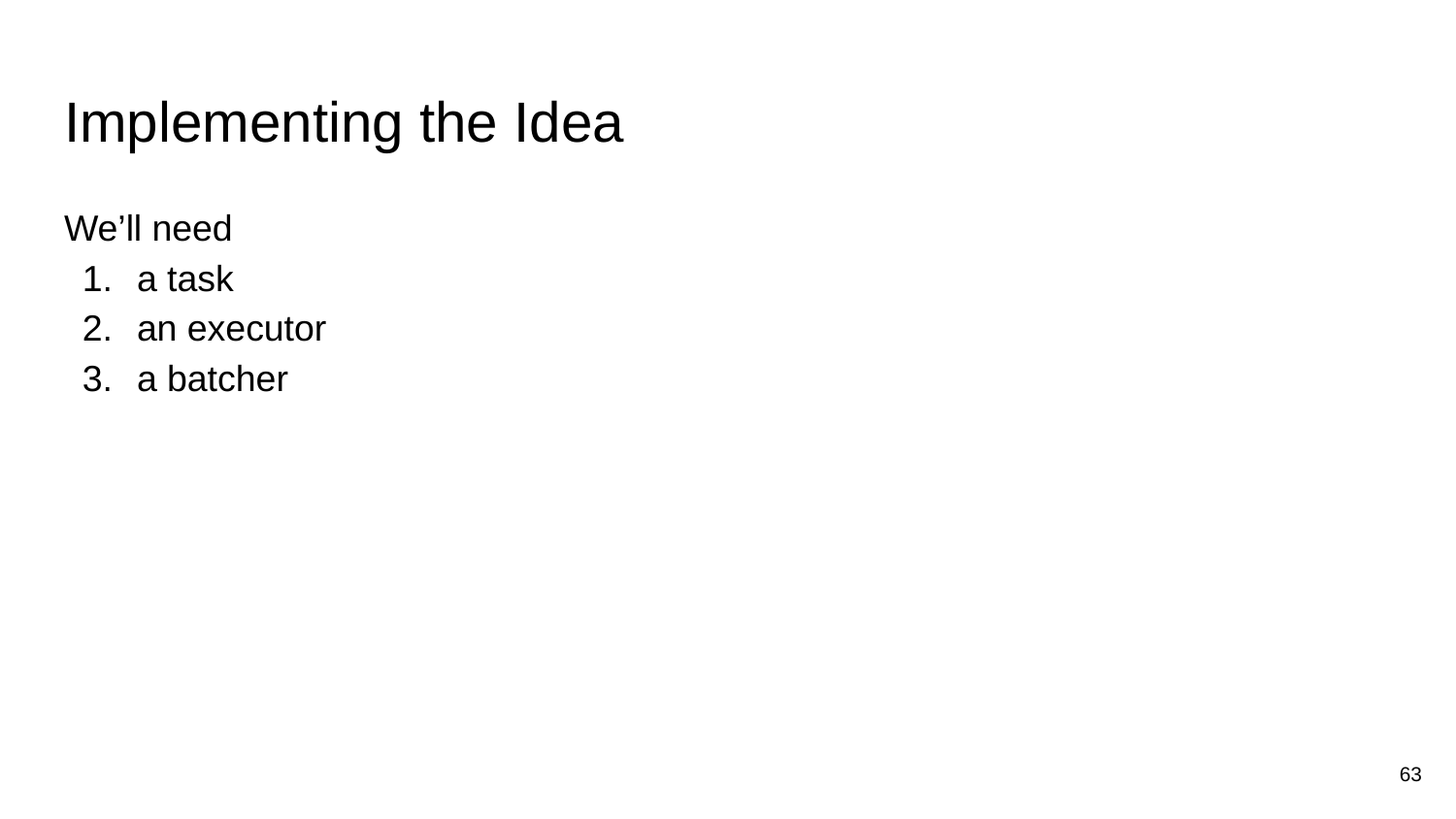

# Implementing the Idea
We’ll need
a task
an executor
a batcher
63